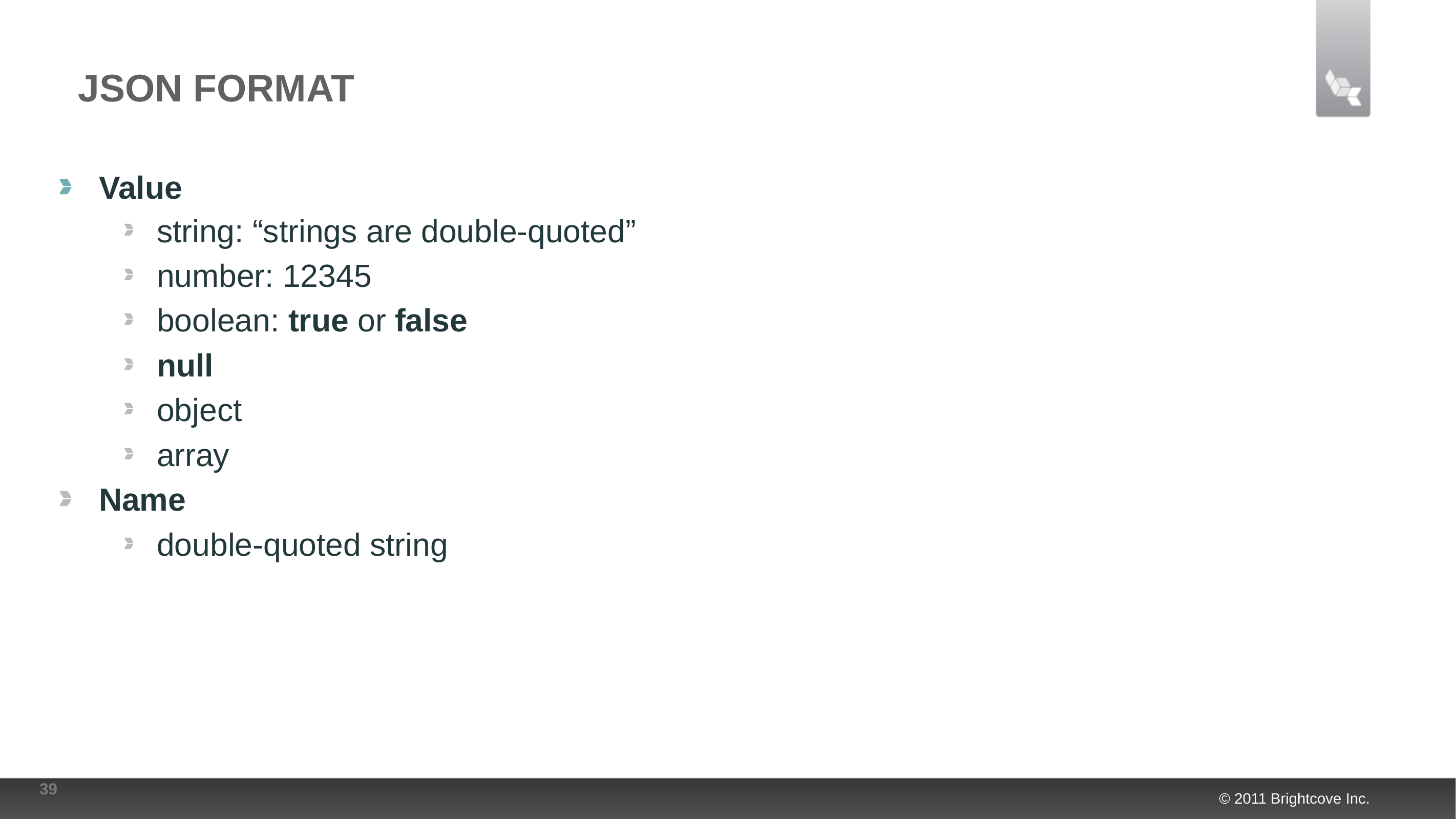

# JSON Format
Value
string: “strings are double-quoted”
number: 12345
boolean: true or false
null
object
array
Name
double-quoted string

39